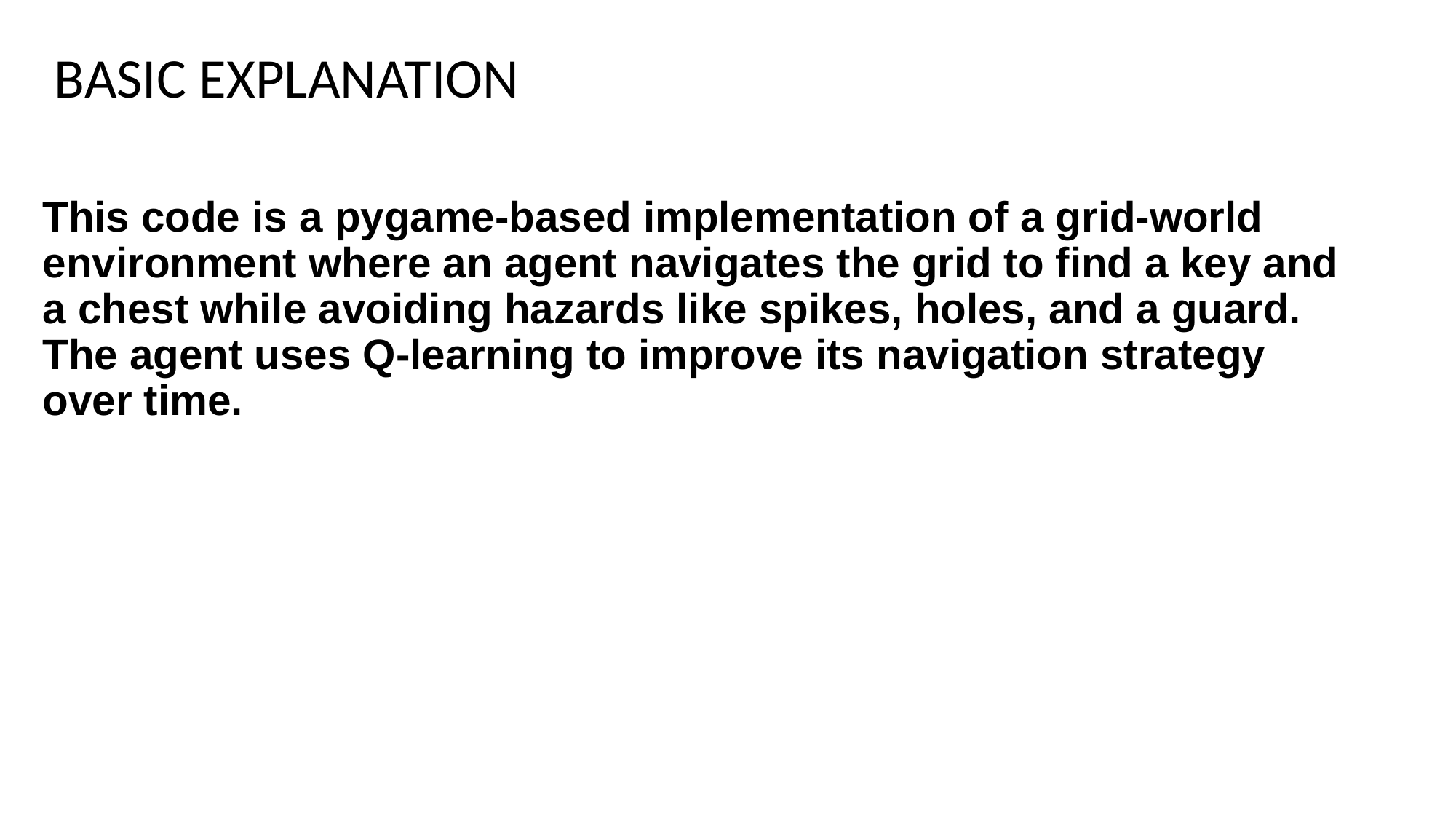

# BASIC EXPLANATION

This code is a pygame-based implementation of a grid-world environment where an agent navigates the grid to find a key and a chest while avoiding hazards like spikes, holes, and a guard. The agent uses Q-learning to improve its navigation strategy over time.